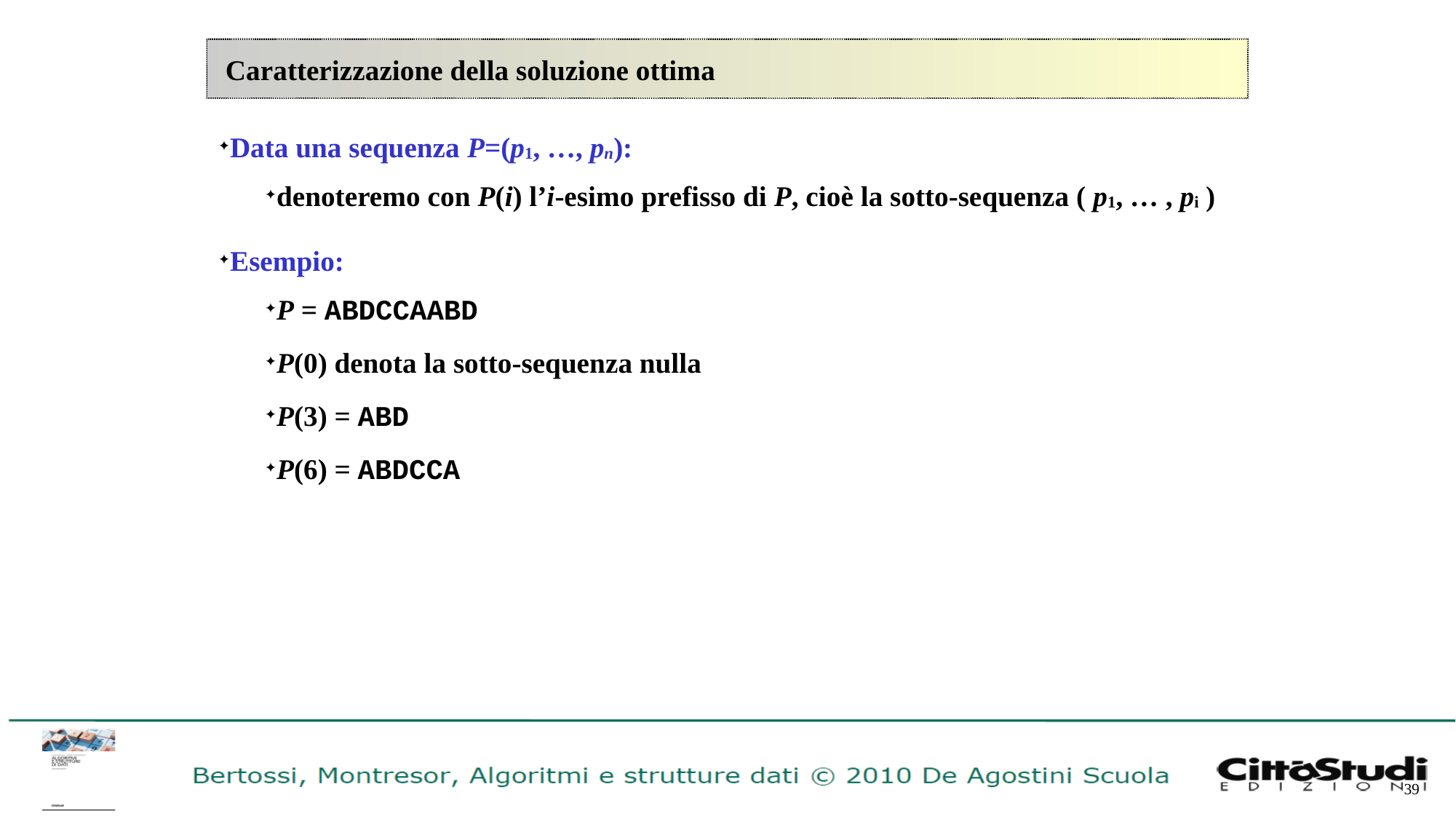

# Caratterizzazione della soluzione ottima
Data una sequenza P=(p1, …, pn):
denoteremo con P(i) l’i-esimo prefisso di P, cioè la sotto-sequenza ( p1, … , pi )
Esempio:
P = ABDCCAABD
P(0) denota la sotto-sequenza nulla
P(3) = ABD
P(6) = ABDCCA

39